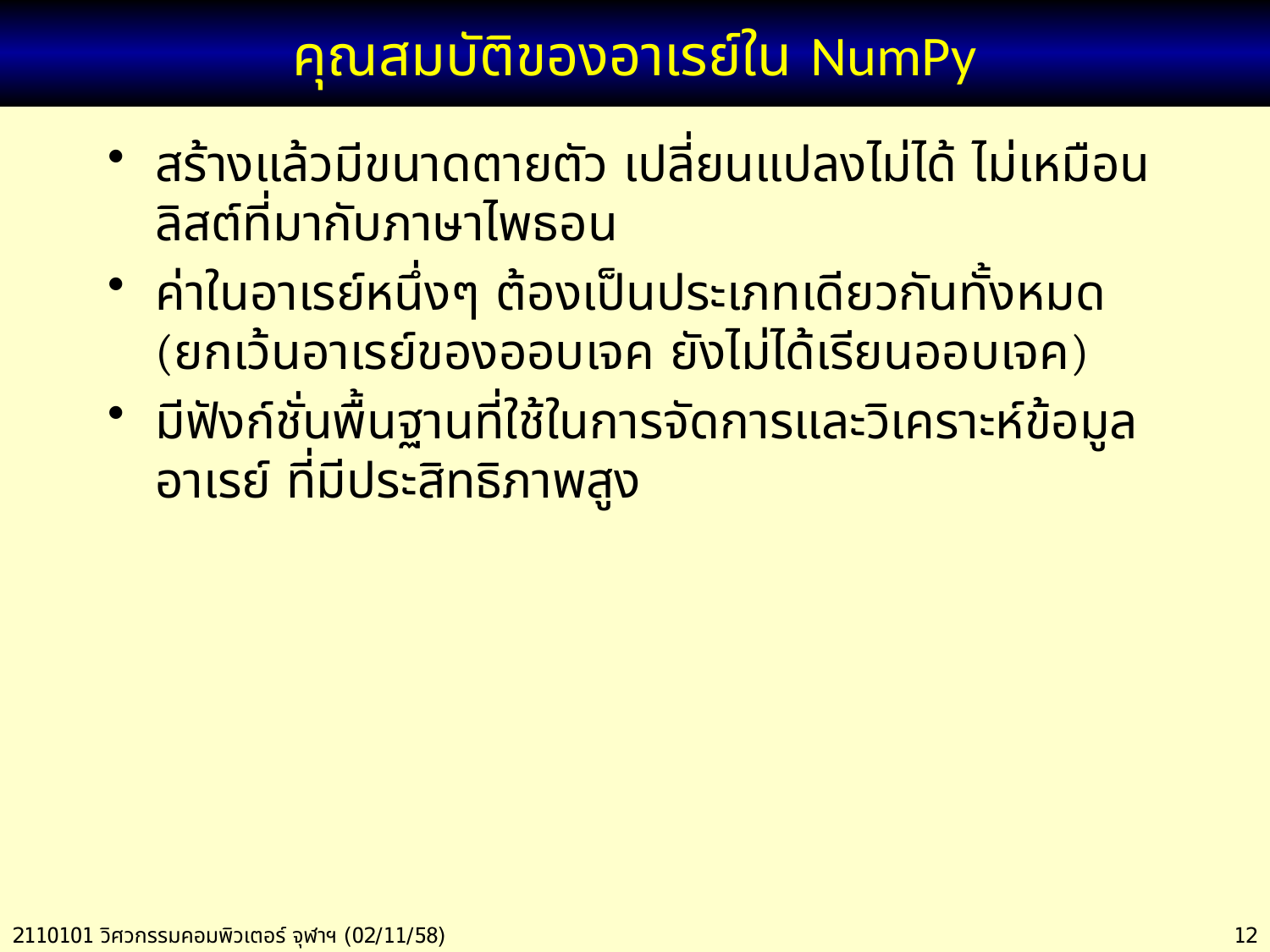

# คุณสมบัติของอาเรย์ใน NumPy
สร้างแล้วมีขนาดตายตัว เปลี่ยนแปลงไม่ได้ ไม่เหมือน ลิสต์ที่มากับภาษาไพธอน
ค่าในอาเรย์หนึ่งๆ ต้องเป็นประเภทเดียวกันทั้งหมด (ยกเว้นอาเรย์ของออบเจค ยังไม่ได้เรียนออบเจค)
มีฟังก์ชั่นพื้นฐานที่ใช้ในการจัดการและวิเคราะห์ข้อมูลอาเรย์ ที่มีประสิทธิภาพสูง